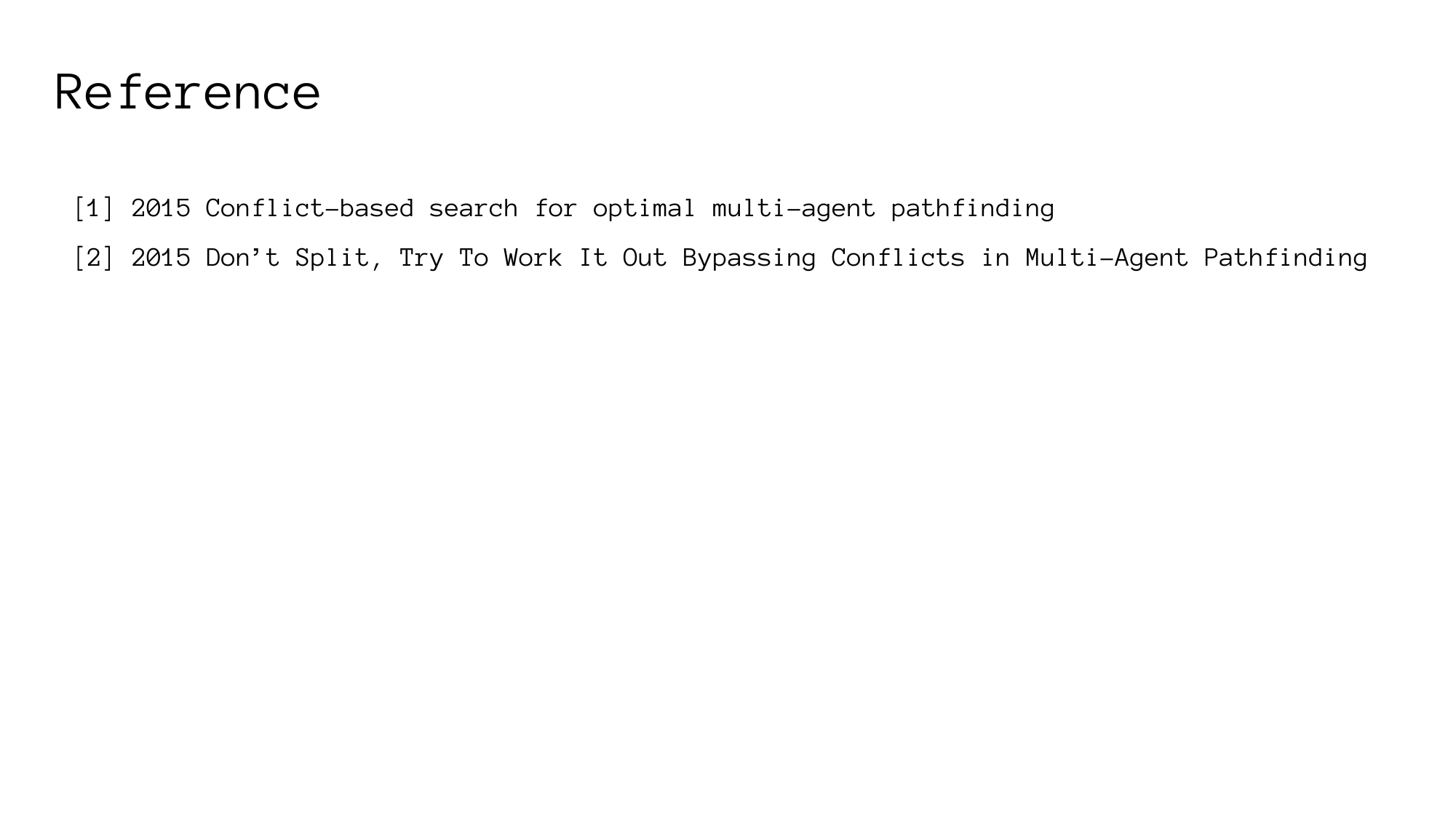

# Reference
[1] 2015 Conflict-based search for optimal multi-agent pathfinding
[2] 2015 Don’t Split, Try To Work It Out Bypassing Conflicts in Multi-Agent Pathfinding